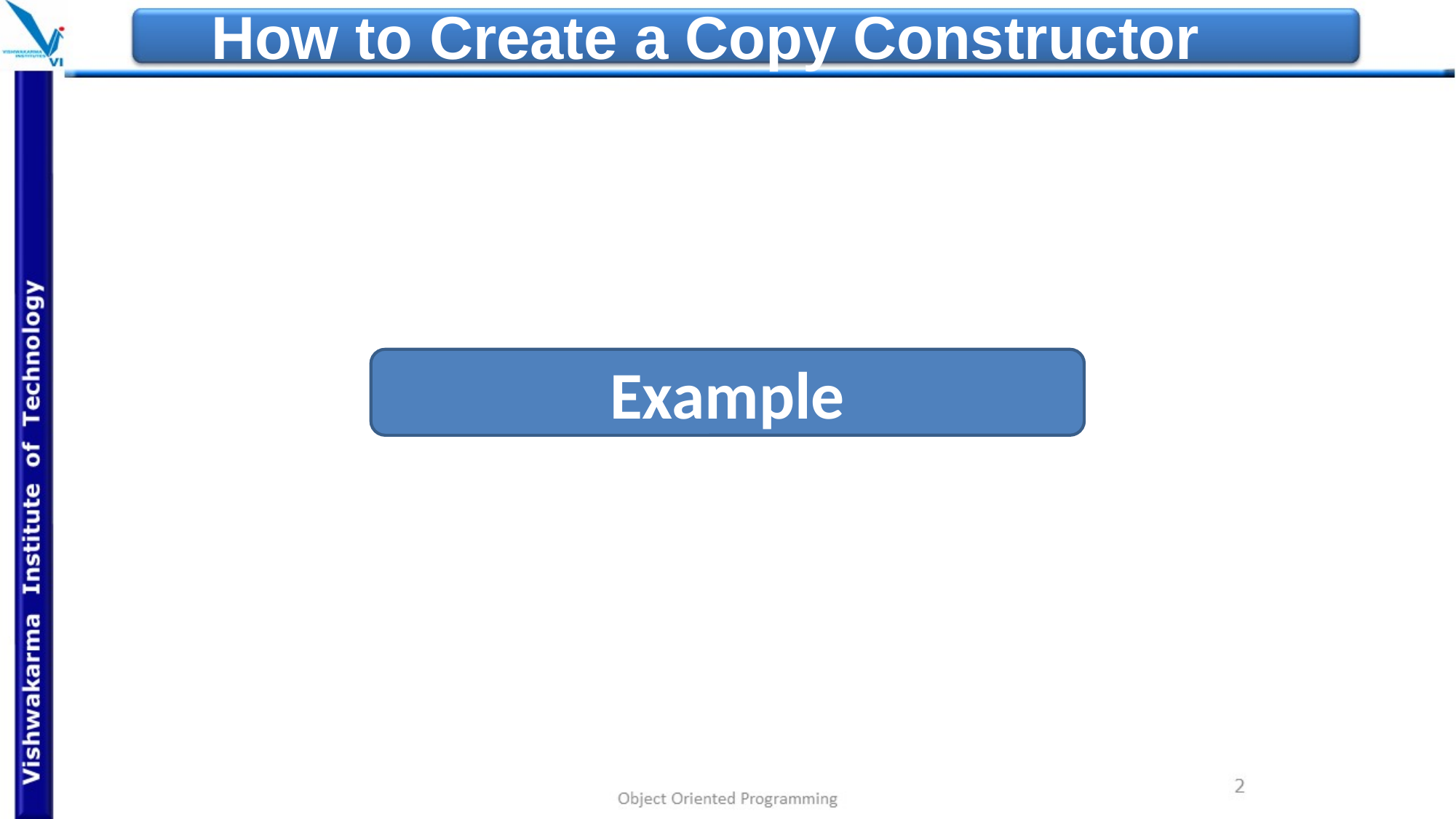

# How to Create a Copy Constructor

Example